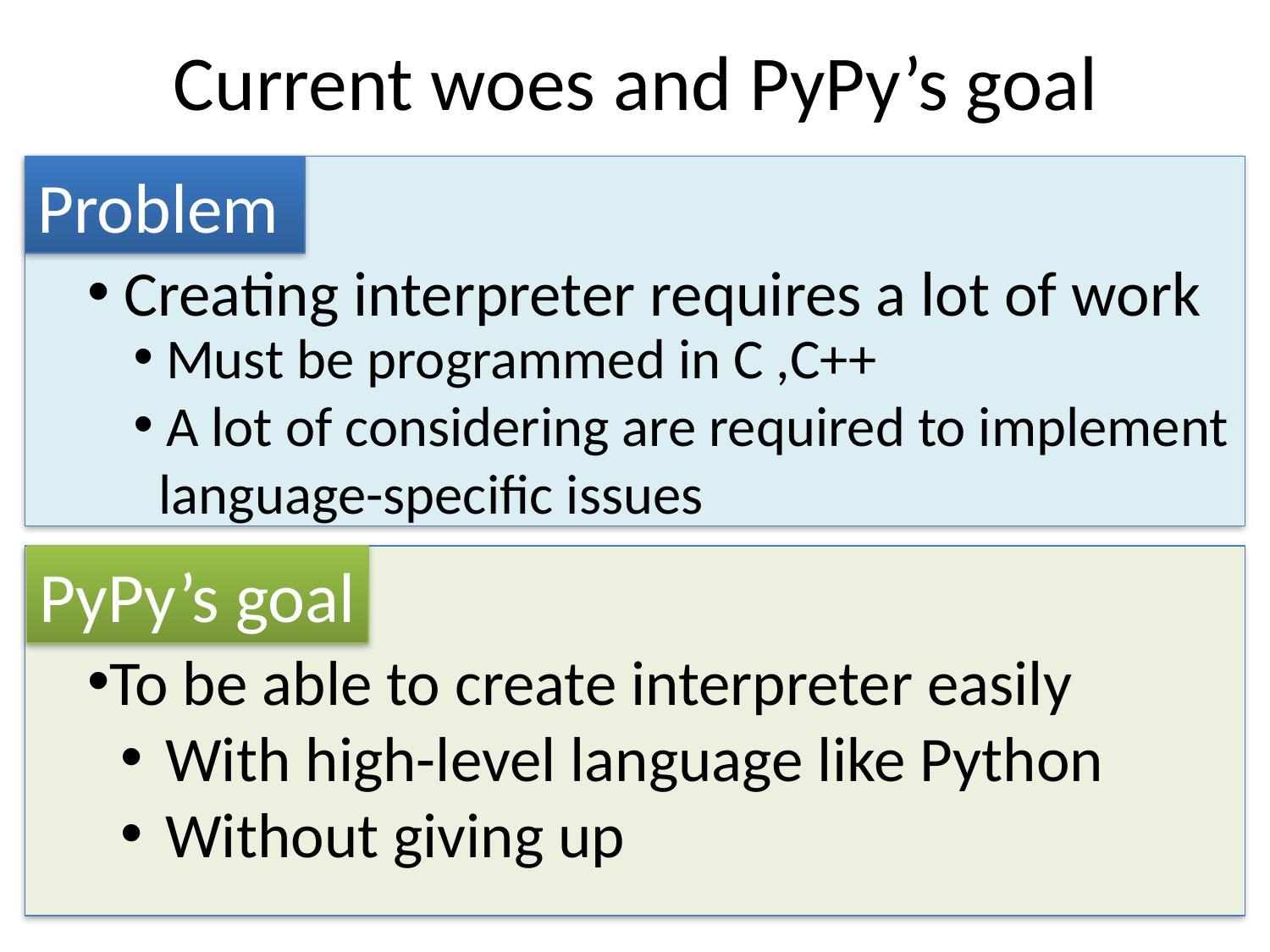

# Current woes and PyPy’s goal

Problem
 Creating interpreter requires a lot of work
 Must be programmed in C ,C++
 A lot of considering are required to implement
  language-specific issues

PyPy’s goal
To be able to create interpreter easily
 With high-level language like Python
 Without giving up